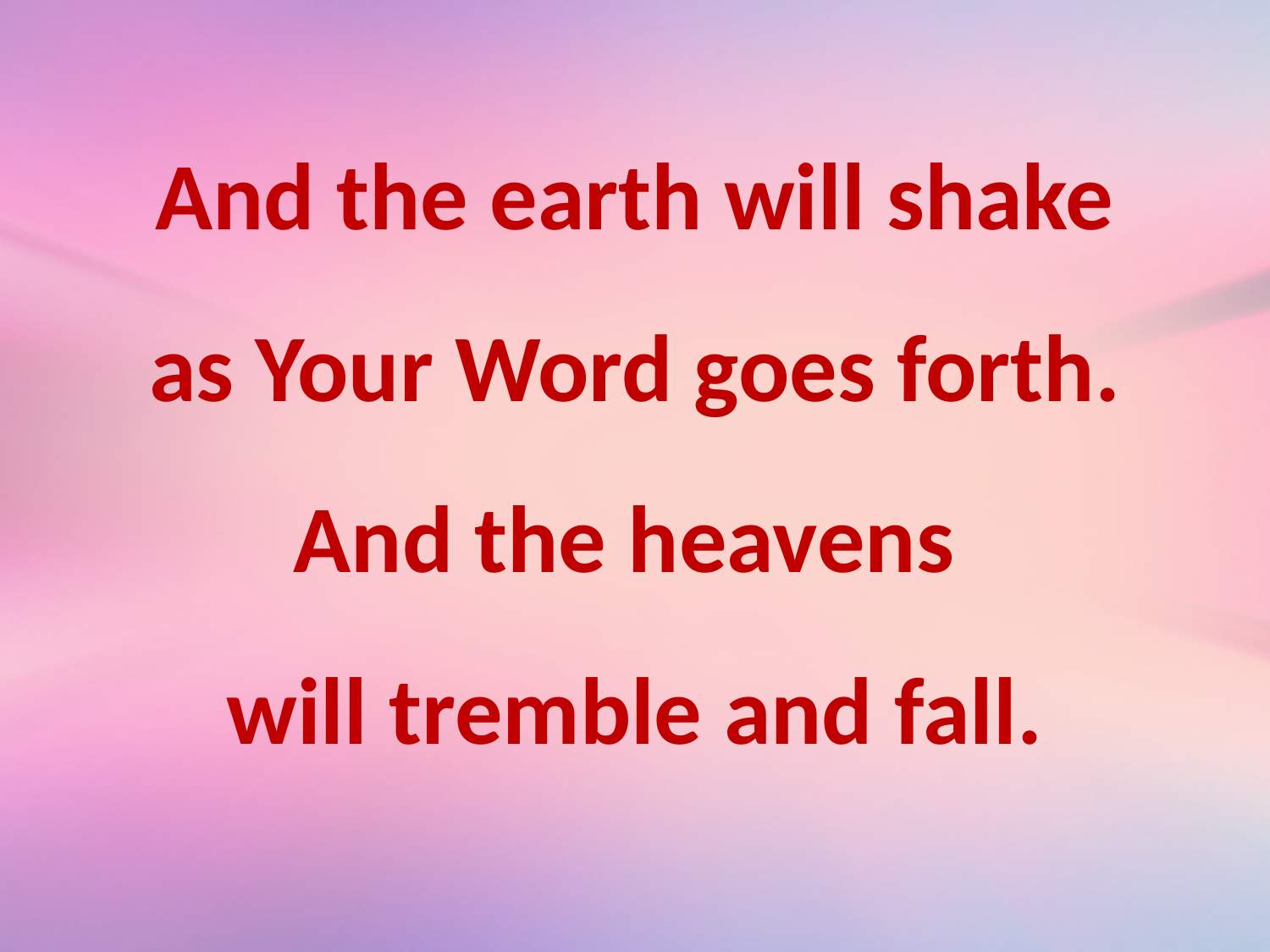

And the earth will shake as Your Word goes forth. And the heavens
will tremble and fall.